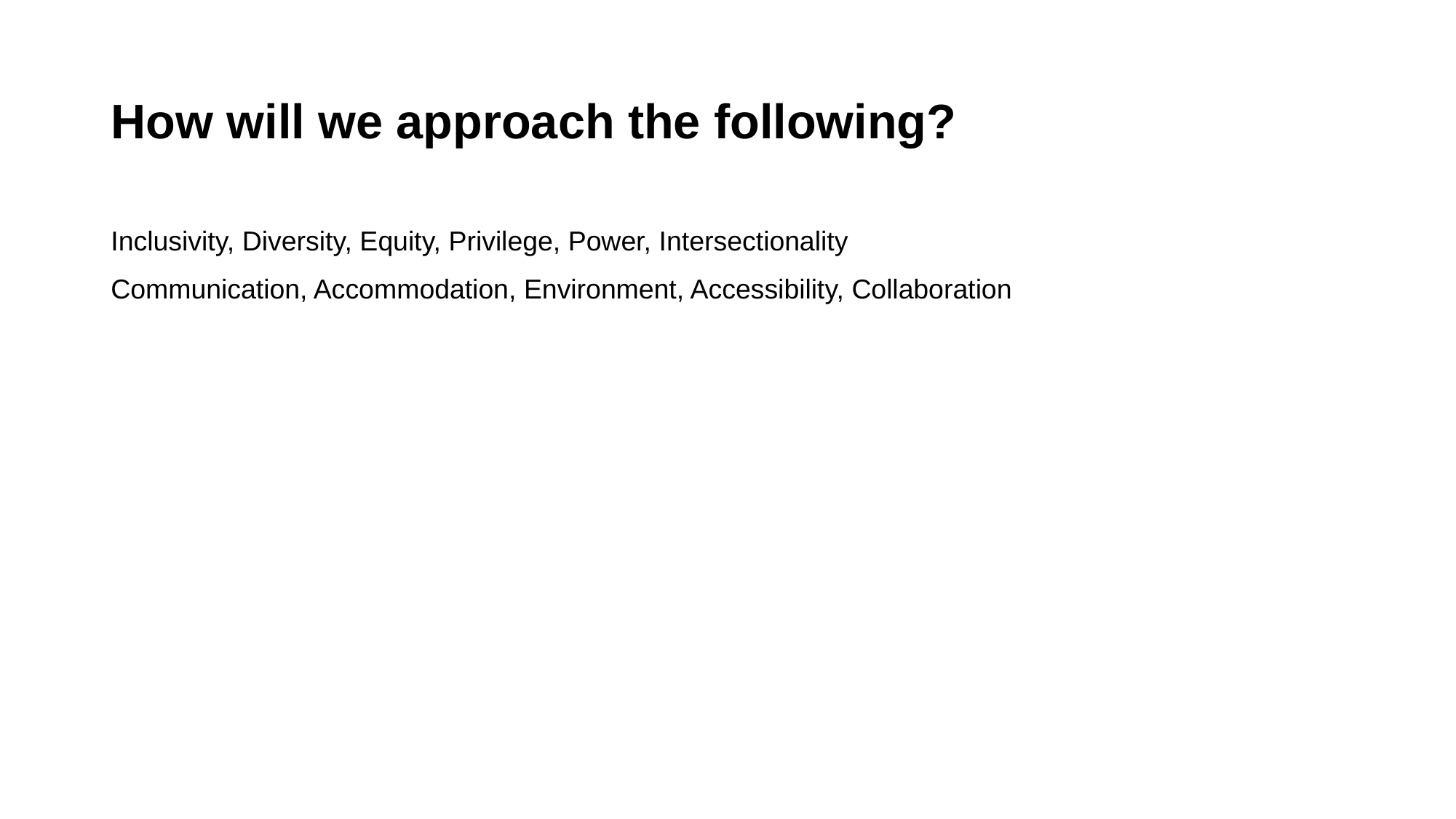

# How will we approach the following?
Inclusivity, Diversity, Equity, Privilege, Power, Intersectionality
Communication, Accommodation, Environment, Accessibility, Collaboration